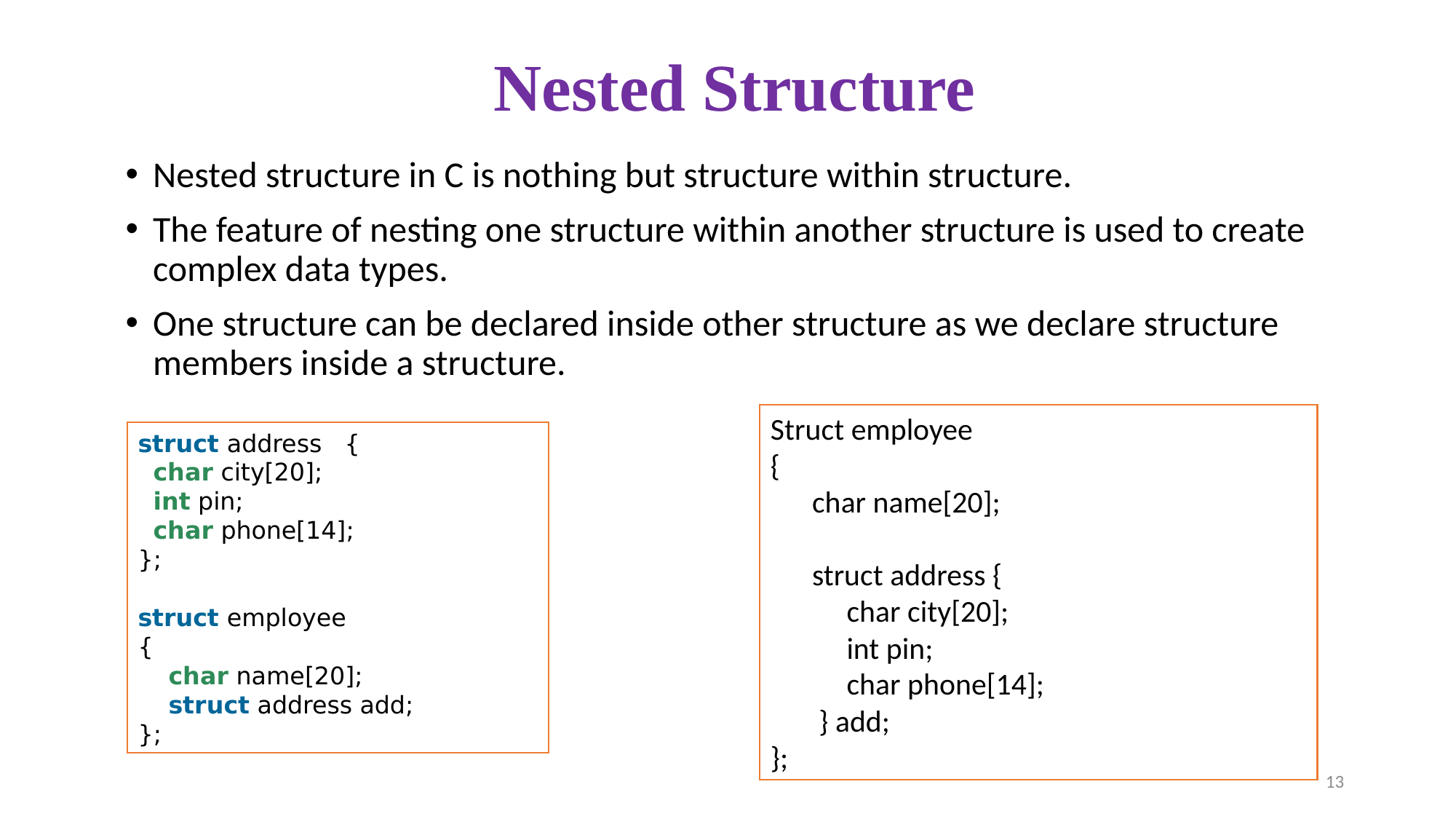

# Nested Structure
Nested structure in C is nothing but structure within structure.
The feature of nesting one structure within another structure is used to create complex data types.
One structure can be declared inside other structure as we declare structure members inside a structure.

Struct employee
{
      char name[20];

      struct address {
           char city[20];
           int pin;
           char phone[14];
       } add;
};
struct address   {
  char city[20];
  int pin;
  char phone[14];
};

struct employee
{
    char name[20];
    struct address add;
};
13